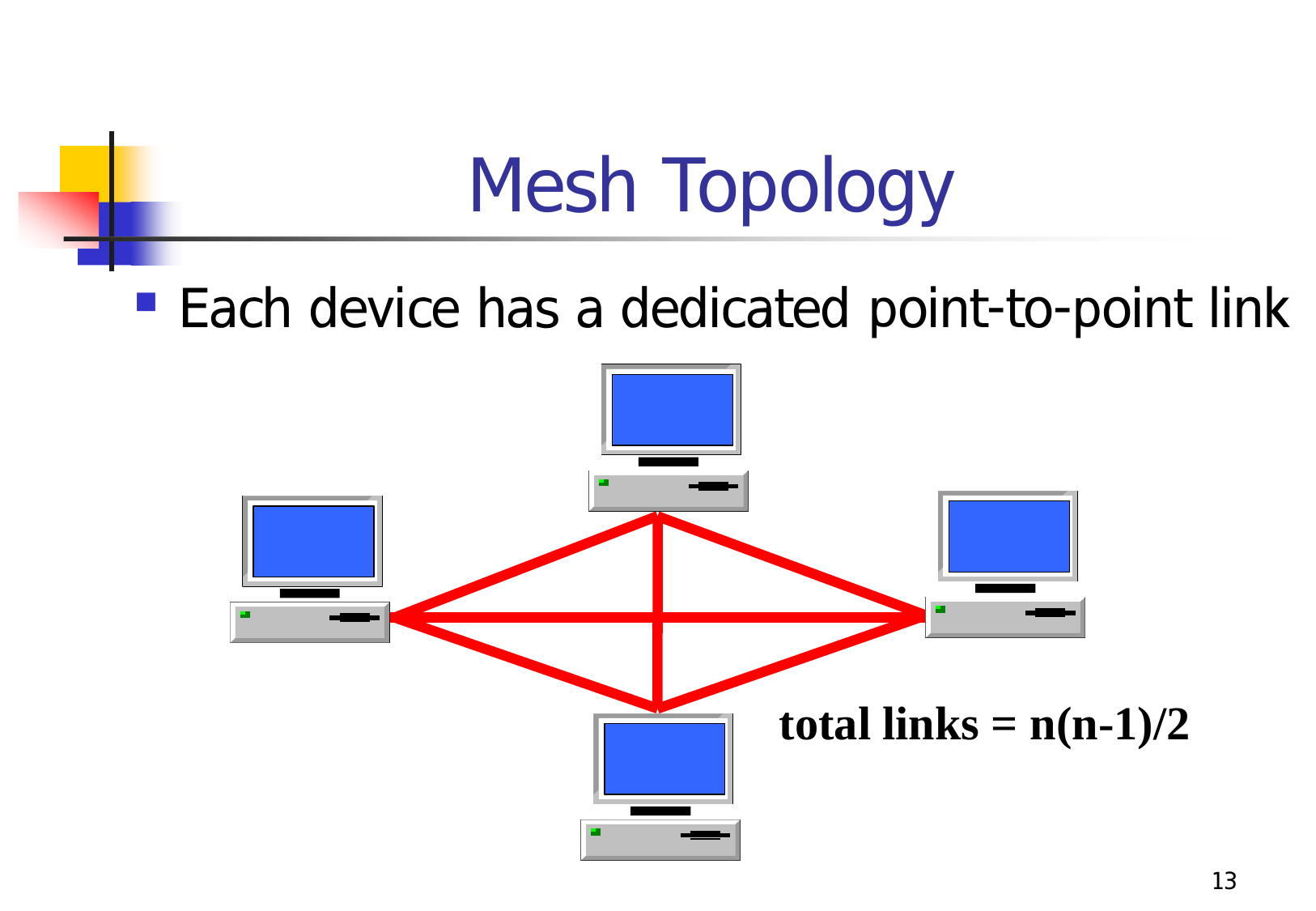

# Mesh Topology
Each device has a dedicated point-to-point link

total links = n(n-1)/2

13